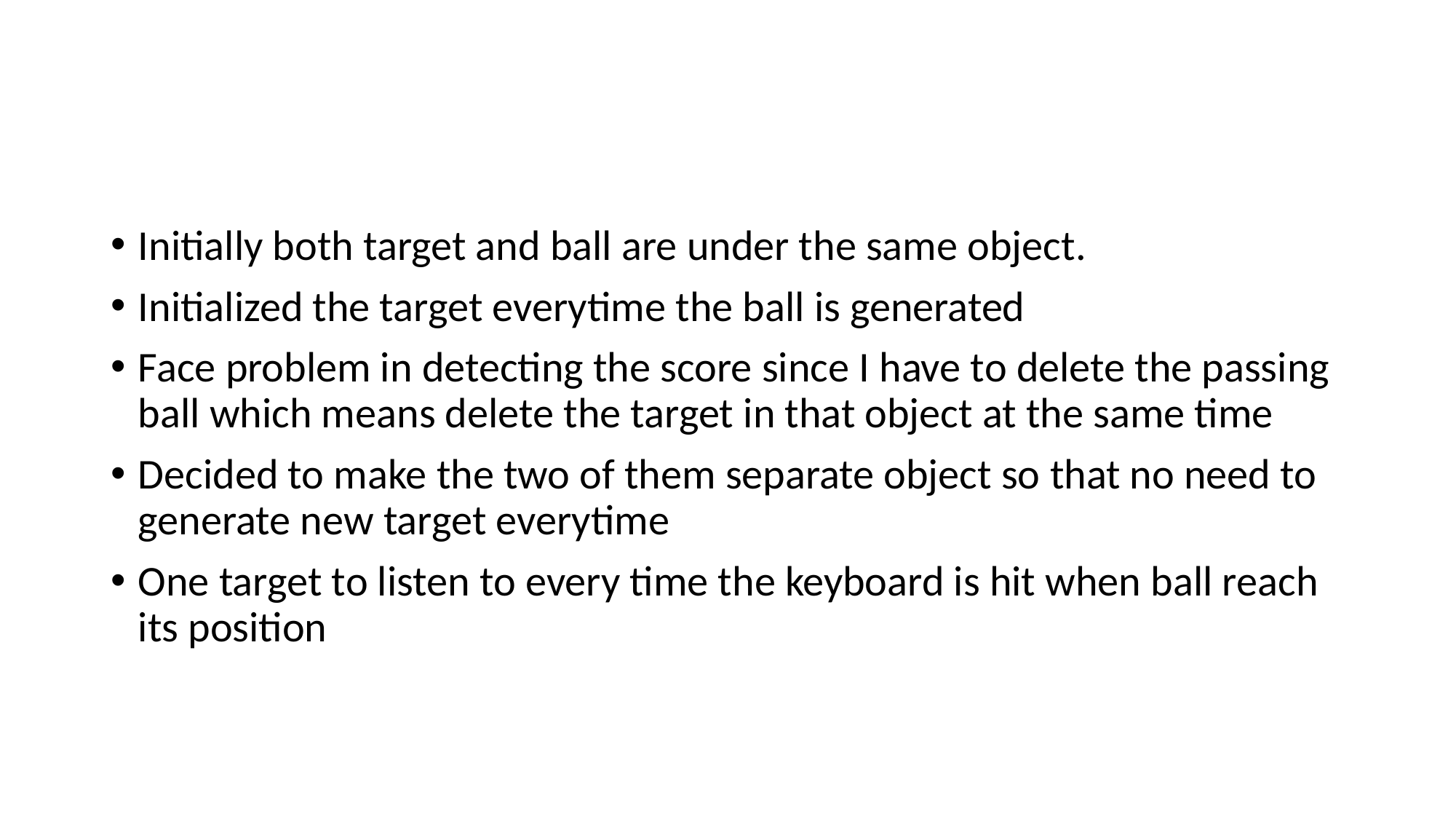

#
Initially both target and ball are under the same object.
Initialized the target everytime the ball is generated
Face problem in detecting the score since I have to delete the passing ball which means delete the target in that object at the same time
Decided to make the two of them separate object so that no need to generate new target everytime
One target to listen to every time the keyboard is hit when ball reach its position